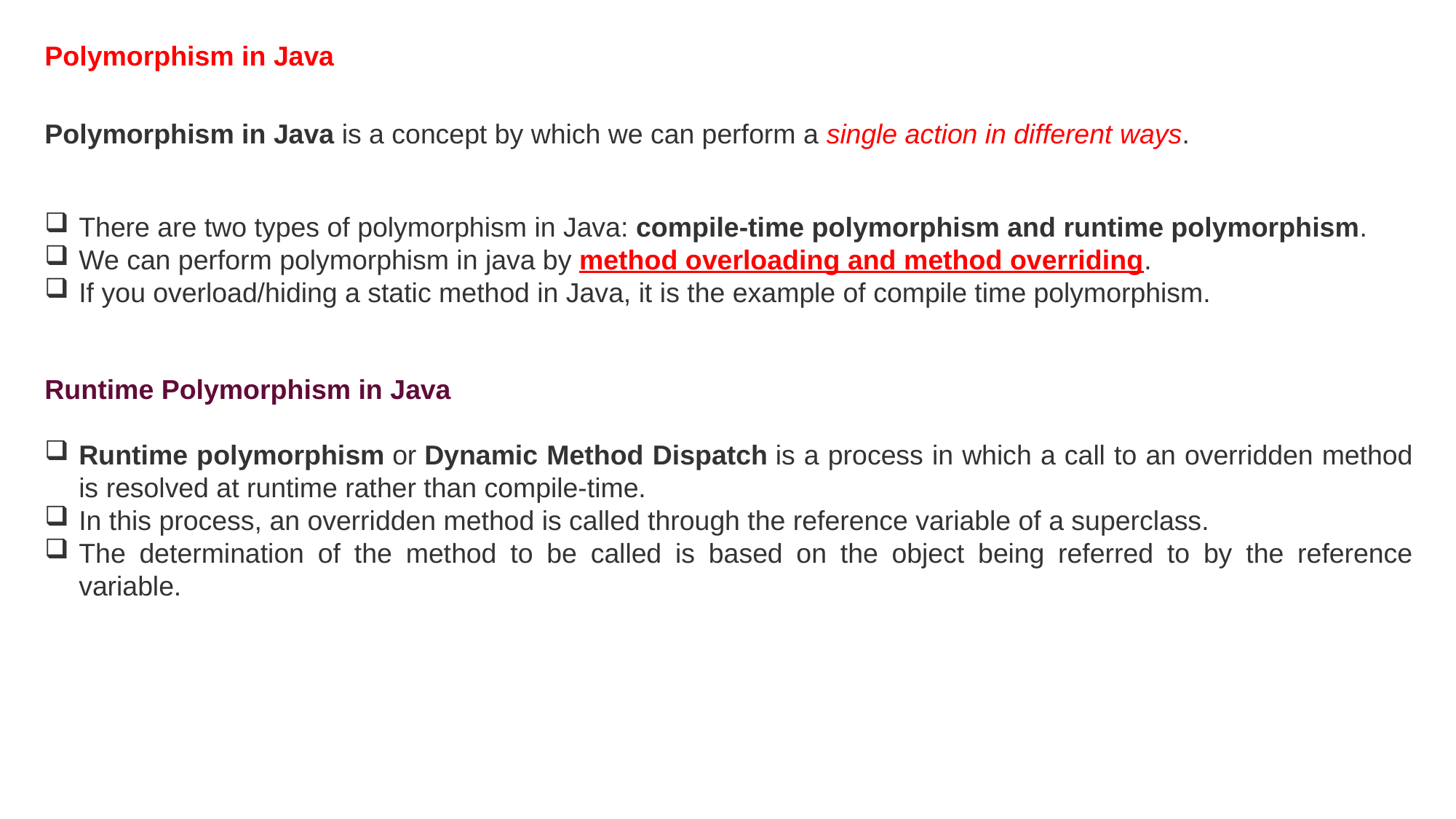

Polymorphism in Java
Polymorphism in Java is a concept by which we can perform a single action in different ways.
There are two types of polymorphism in Java: compile-time polymorphism and runtime polymorphism.
We can perform polymorphism in java by method overloading and method overriding.
If you overload/hiding a static method in Java, it is the example of compile time polymorphism.
Runtime Polymorphism in Java

Runtime polymorphism or Dynamic Method Dispatch is a process in which a call to an overridden method is resolved at runtime rather than compile-time.
In this process, an overridden method is called through the reference variable of a superclass.
The determination of the method to be called is based on the object being referred to by the reference variable.